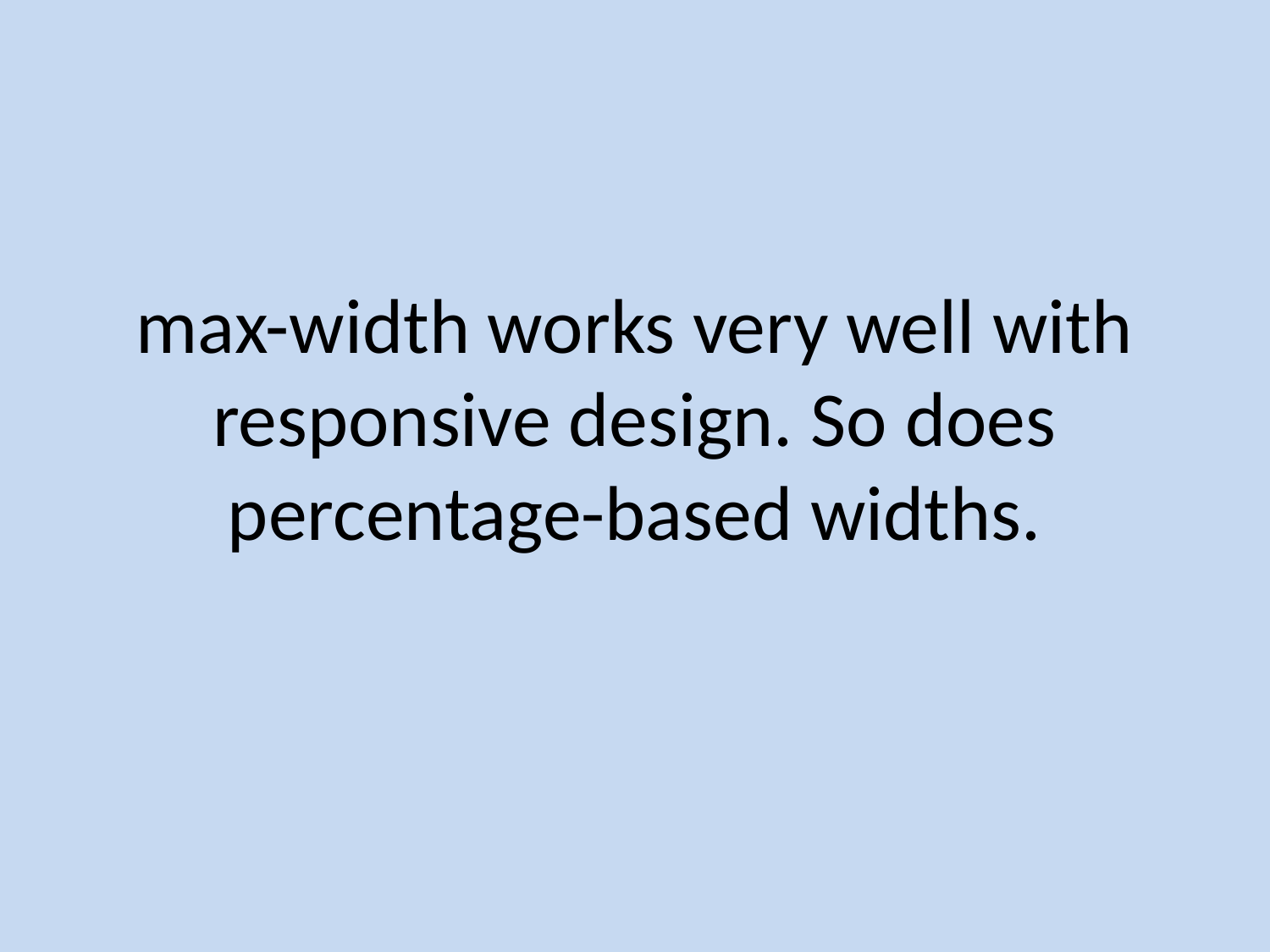

# max-width works very well with responsive design. So does percentage-based widths.